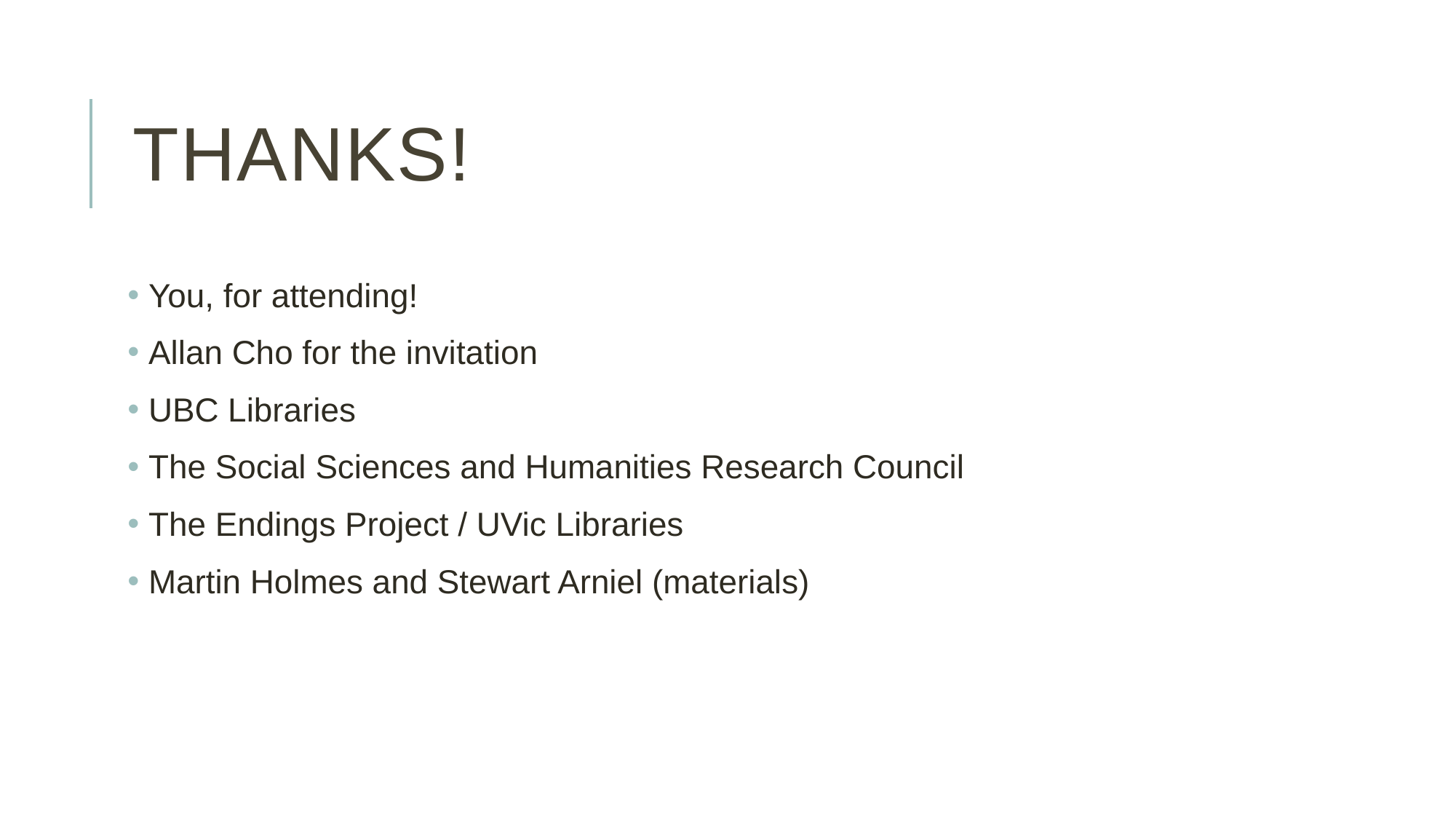

# Thanks!
 You, for attending!
 Allan Cho for the invitation
 UBC Libraries
 The Social Sciences and Humanities Research Council
 The Endings Project / UVic Libraries
 Martin Holmes and Stewart Arniel (materials)